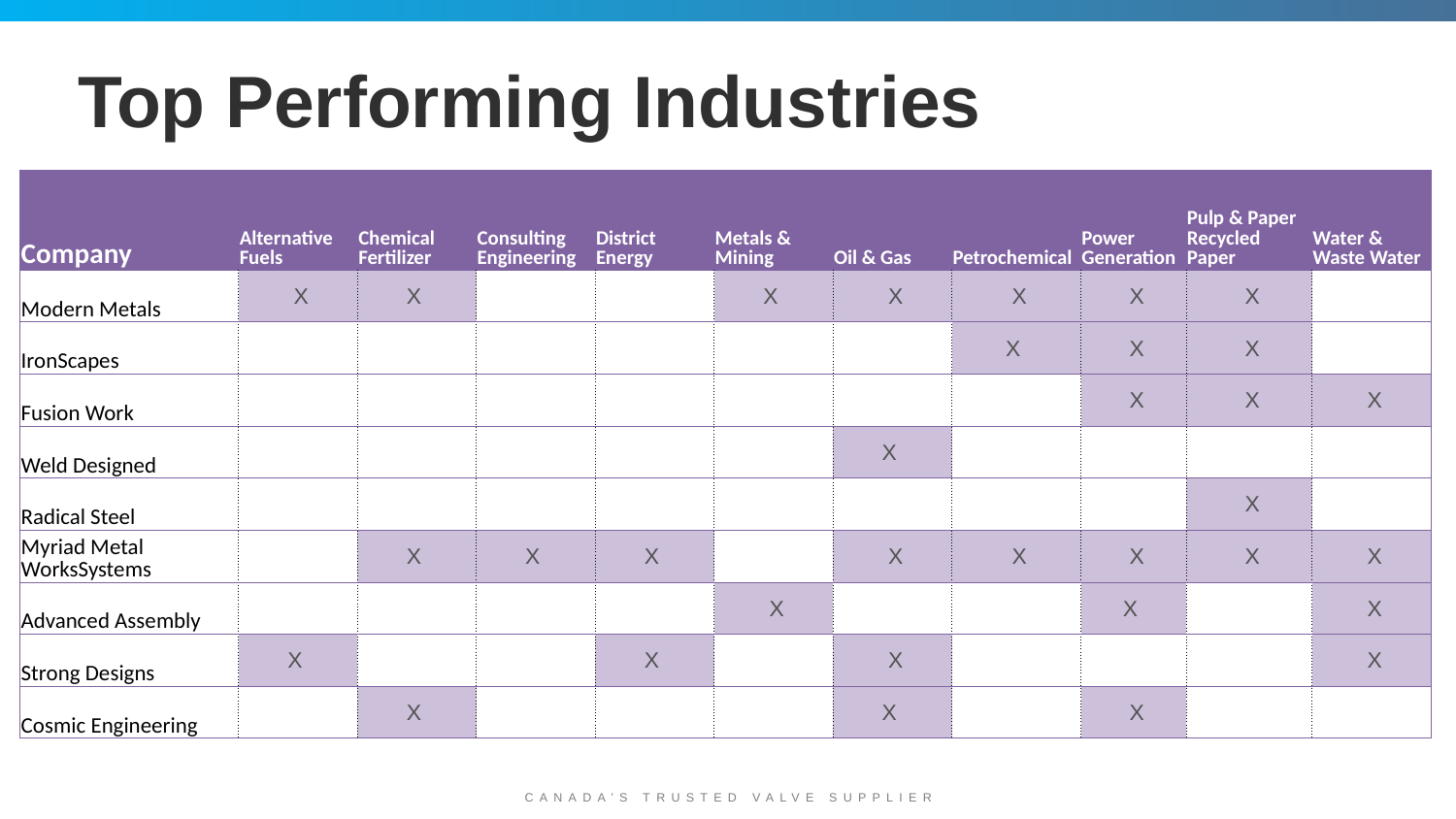

# Top Performing Industries
| Company | Alternative Fuels | Chemical Fertilizer | Consulting Engineering | District Energy | Metals & Mining | Oil & Gas | Petrochemical | Power Generation | Pulp & Paper Recycled Paper | Water & Waste Water |
| --- | --- | --- | --- | --- | --- | --- | --- | --- | --- | --- |
| Modern Metals | X | X |  |  | X | X | X | X | X |  |
| IronScapes |  |  |  |  |  |  | X | X | X |  |
| Fusion Work |  |  |  |  |  |  |  | X | X | X |
| Weld Designed |  |  |  |  |  | X |  |  |  |  |
| Radical Steel |  |  |  |  |  |  |  |  | X |  |
| Myriad Metal WorksSystems |  | X | X | X |  | X | X | X | X | X |
| Advanced Assembly |  |  |  |  | X |  |  | X |  | X |
| Strong Designs | X |  |  | X |  | X |  |  |  | X |
| Cosmic Engineering |  | X |  |  |  | X |  | X |  |  |